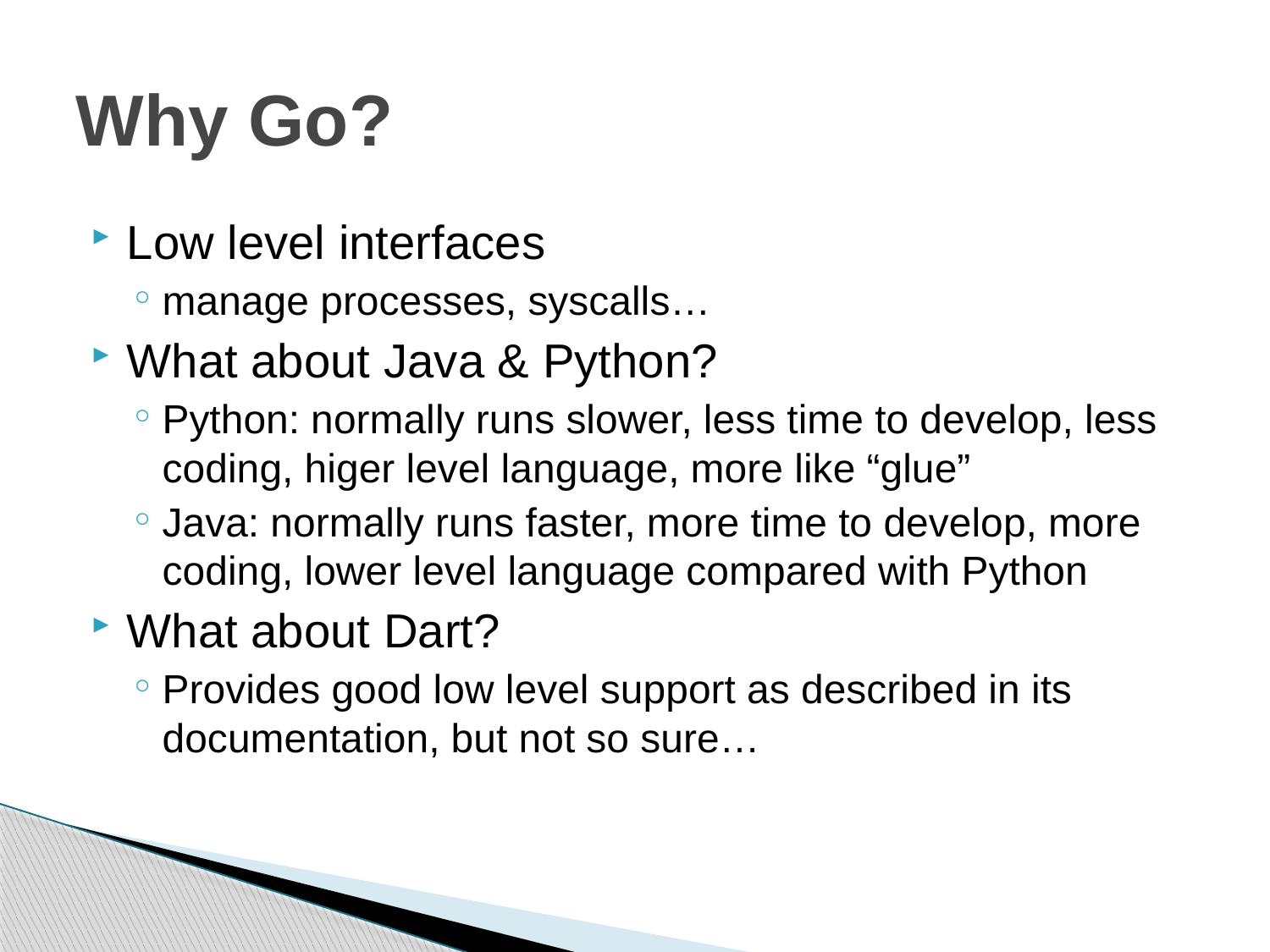

# Why Go?
Low level interfaces
manage processes, syscalls…
What about Java & Python?
Python: normally runs slower, less time to develop, less coding, higer level language, more like “glue”
Java: normally runs faster, more time to develop, more coding, lower level language compared with Python
What about Dart?
Provides good low level support as described in its documentation, but not so sure…